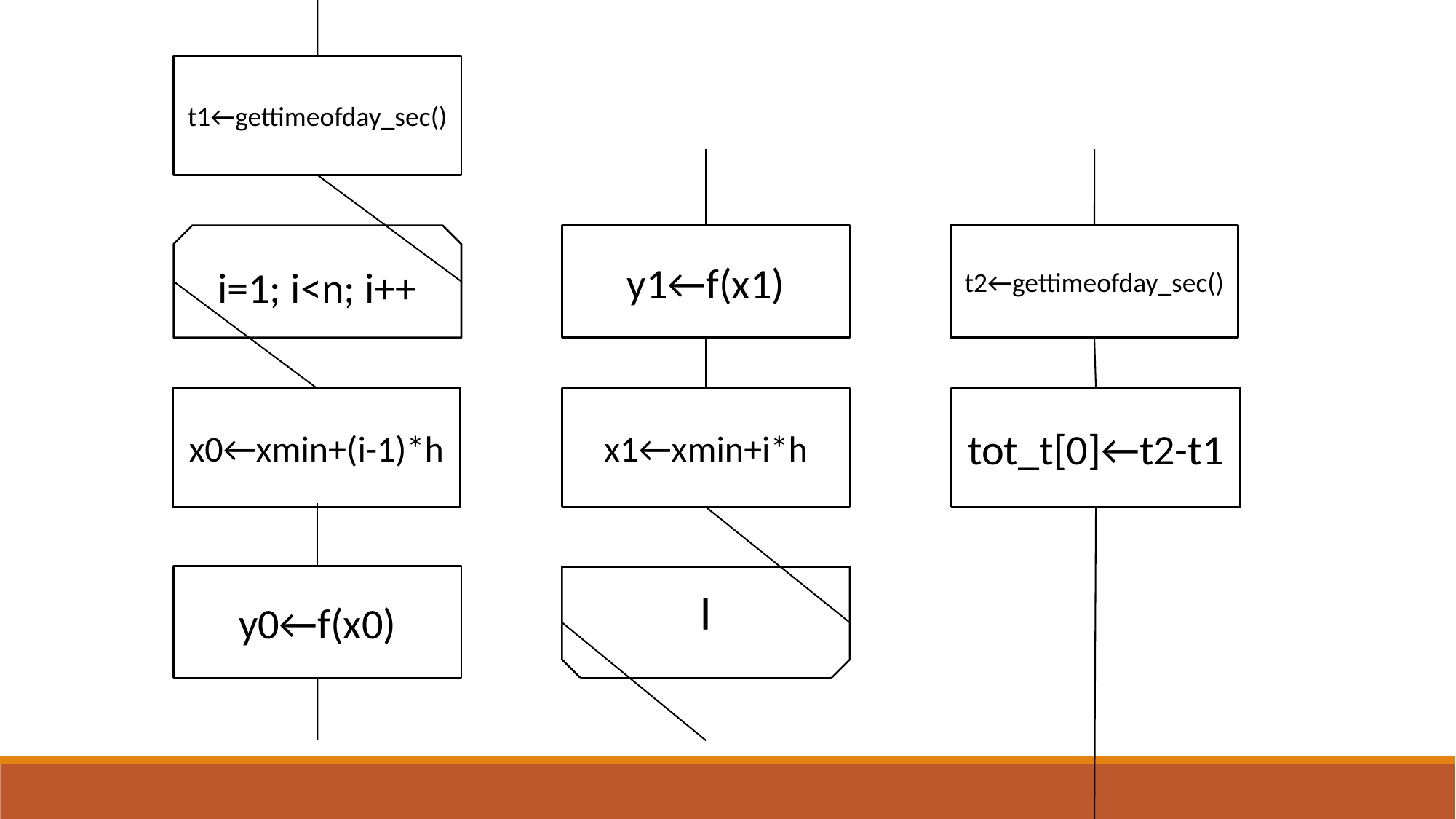

t1←gettimeofday_sec()
t2←gettimeofday_sec()
i=1; i<n; i++
y1←f(x1)
x0←xmin+(i-1)*h
x1←xmin+i*h

tot_t[0]←t2-t1

y0←f(x0)
I